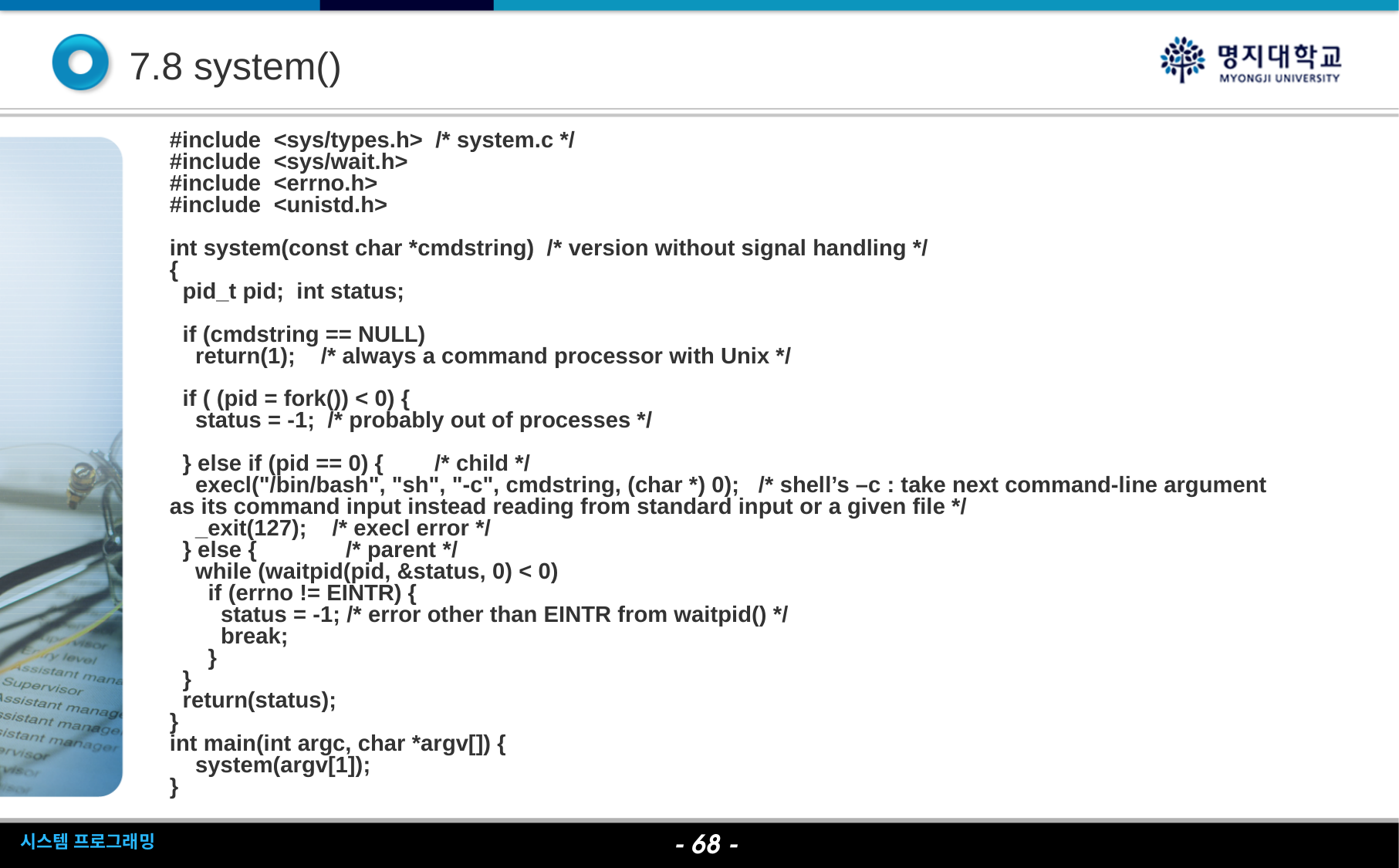

7.8 system()
#include  <sys/types.h>  /* system.c */
#include  <sys/wait.h>
#include  <errno.h>
#include  <unistd.h>

int system(const char *cmdstring)  /* version without signal handling */
{
  pid_t pid;  int status;

  if (cmdstring == NULL)
    return(1);    /* always a command processor with Unix */

  if ( (pid = fork()) < 0) {
    status = -1;  /* probably out of processes */

  } else if (pid == 0) {        /* child */
    execl("/bin/bash", "sh", "-c", cmdstring, (char *) 0);   /* shell’s –c : take next command-line argument as its command input instead reading from standard input or a given file */
    _exit(127);    /* execl error */
  } else {              /* parent */
    while (waitpid(pid, &status, 0) < 0)
      if (errno != EINTR) {
        status = -1; /* error other than EINTR from waitpid() */
        break;
      }
  }
  return(status);
}
int main(int argc, char *argv[]) {
    system(argv[1]);
}
- 68 -